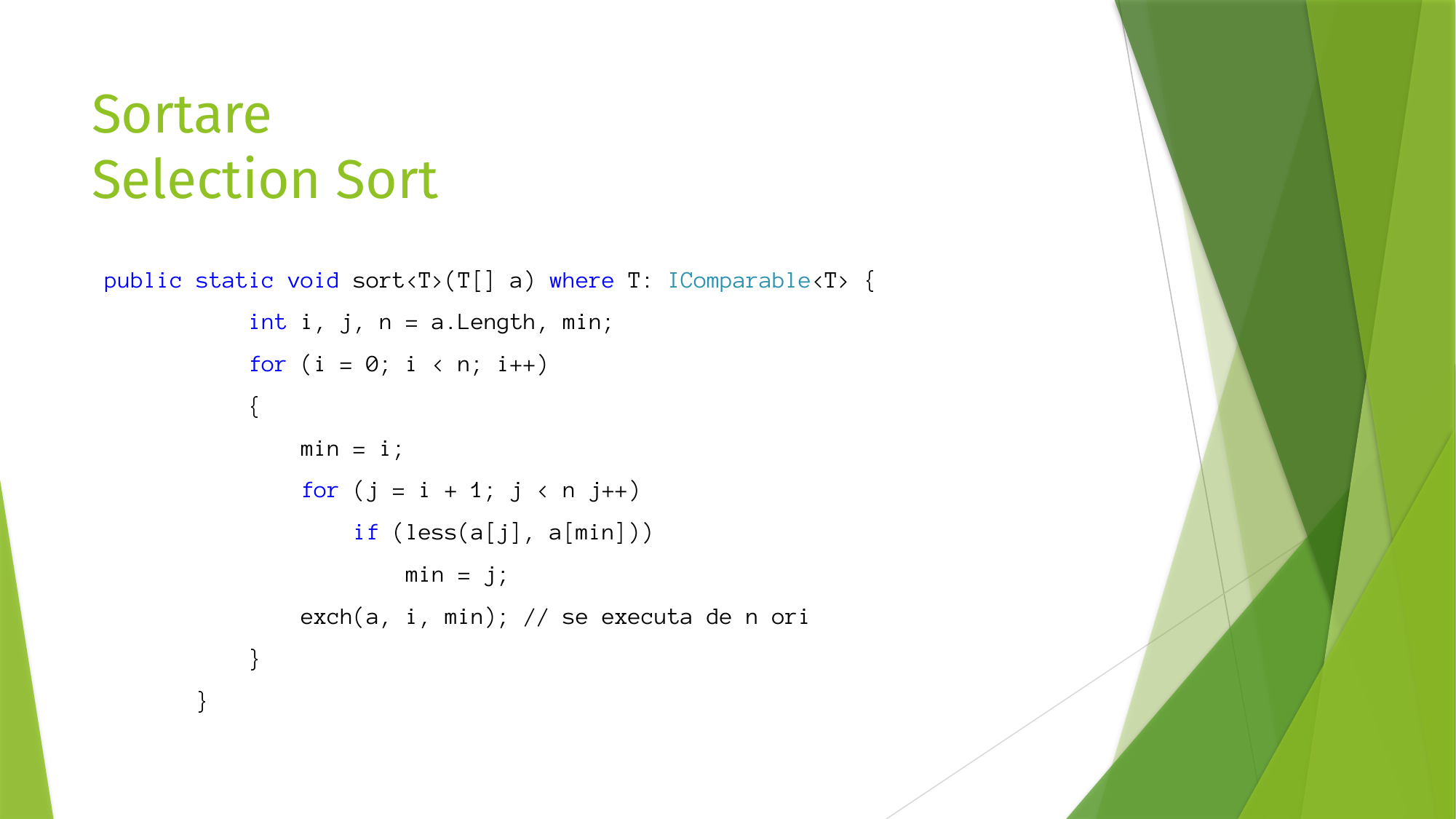

# Sortare Selection Sort
 public static void sort<T>(T[] a) where T: IComparable<T> {
            int i, j, n = a.Length, min;
            for (i = 0; i < n; i++)
            {
                min = i;
                for (j = i + 1; j < n j++)
                    if (less(a[j], a[min]))
                        min = j;
                exch(a, i, min); // se executa de n ori
            }
        }